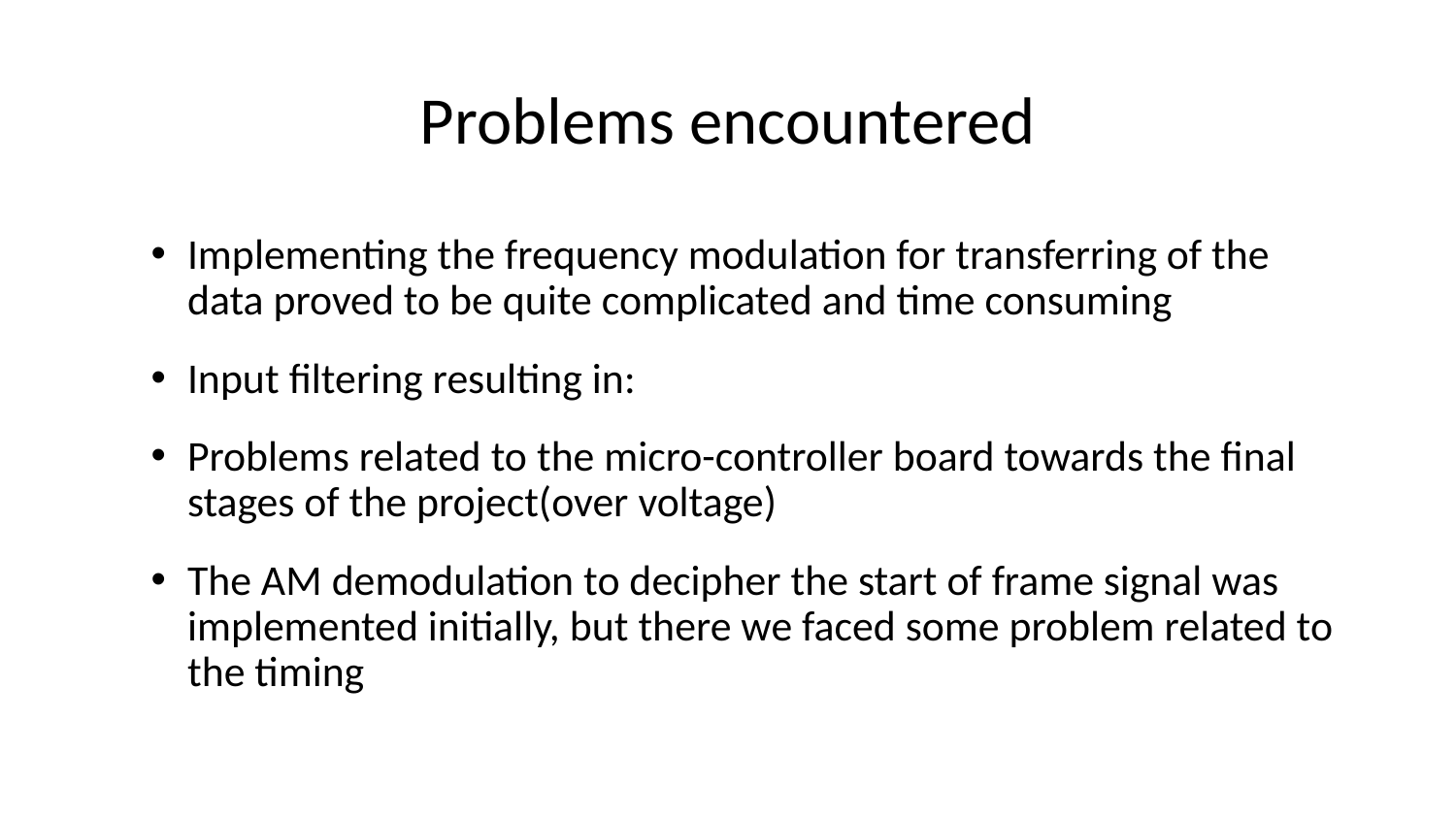

# Problems encountered
Implementing the frequency modulation for transferring of the data proved to be quite complicated and time consuming
Input filtering resulting in:
Problems related to the micro-controller board towards the final stages of the project(over voltage)
The AM demodulation to decipher the start of frame signal was implemented initially, but there we faced some problem related to the timing